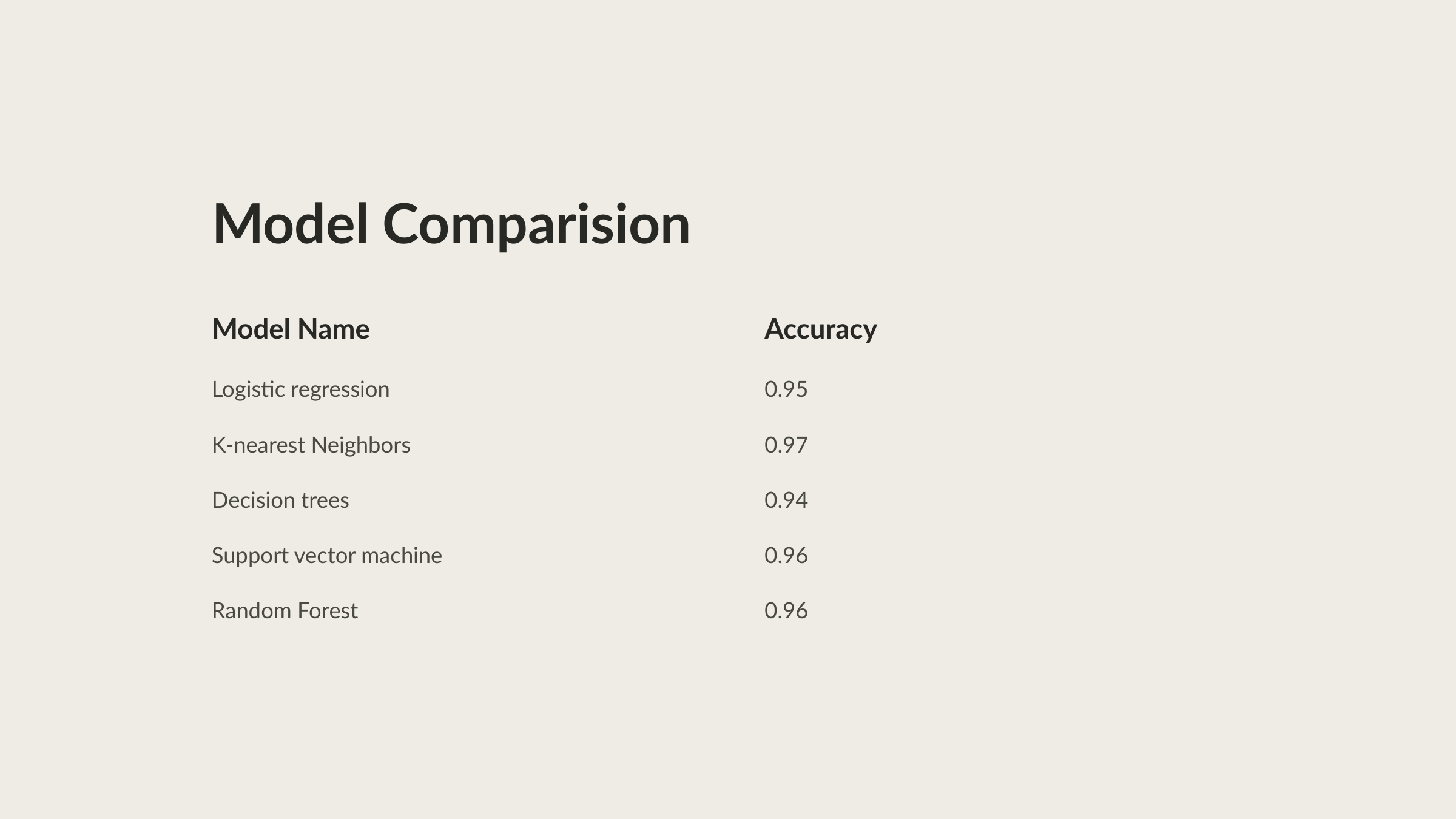

Model Comparision
Model Name
Accuracy
Logistic regression
0.95
K-nearest Neighbors
0.97
Decision trees
0.94
Support vector machine
0.96
Random Forest
0.96